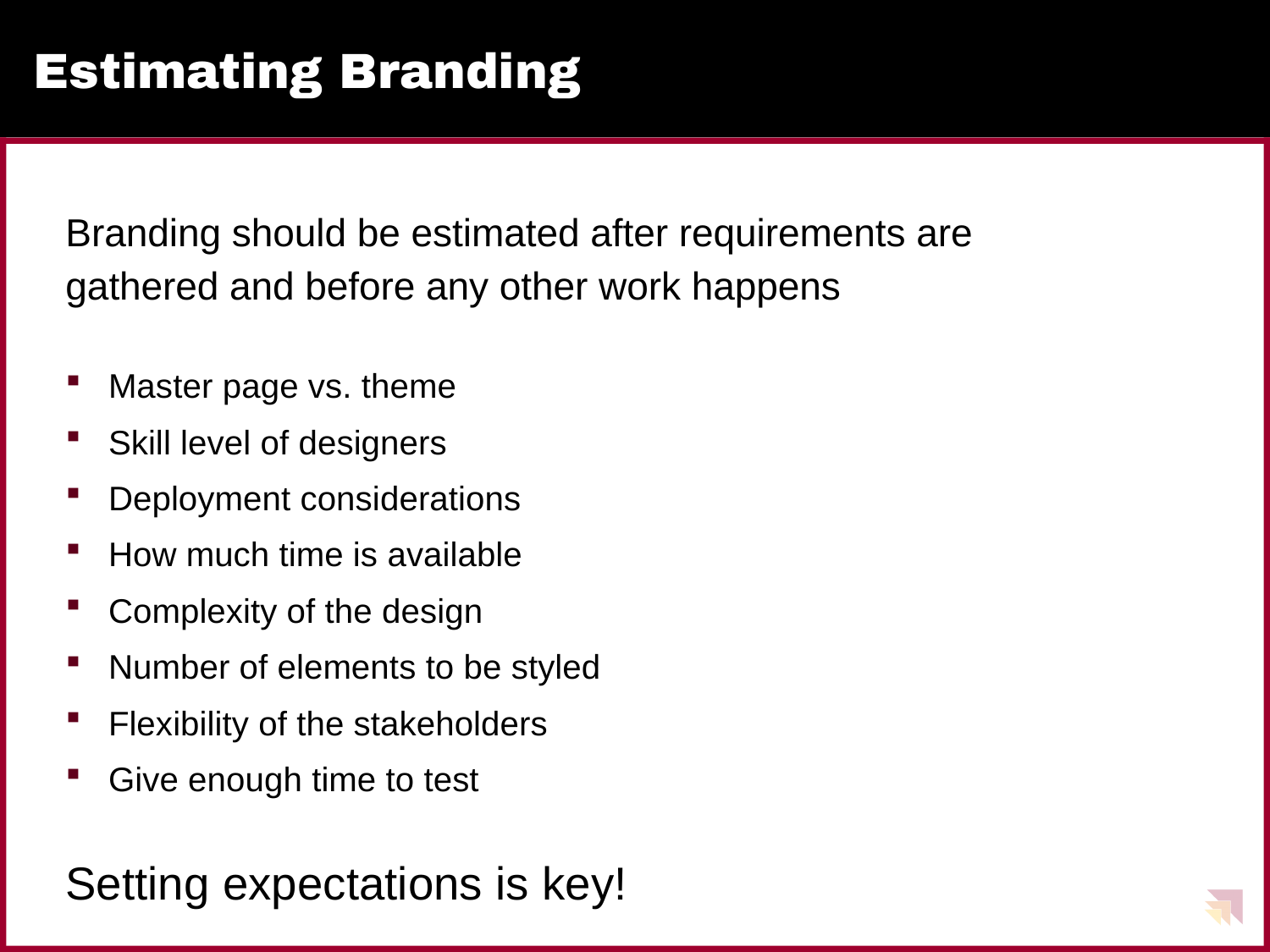

# Estimating Branding
Branding should be estimated after requirements are
gathered and before any other work happens

Master page vs. theme
Skill level of designers
Deployment considerations
How much time is available
Complexity of the design
Number of elements to be styled
Flexibility of the stakeholders
Give enough time to test

Setting expectations is key!